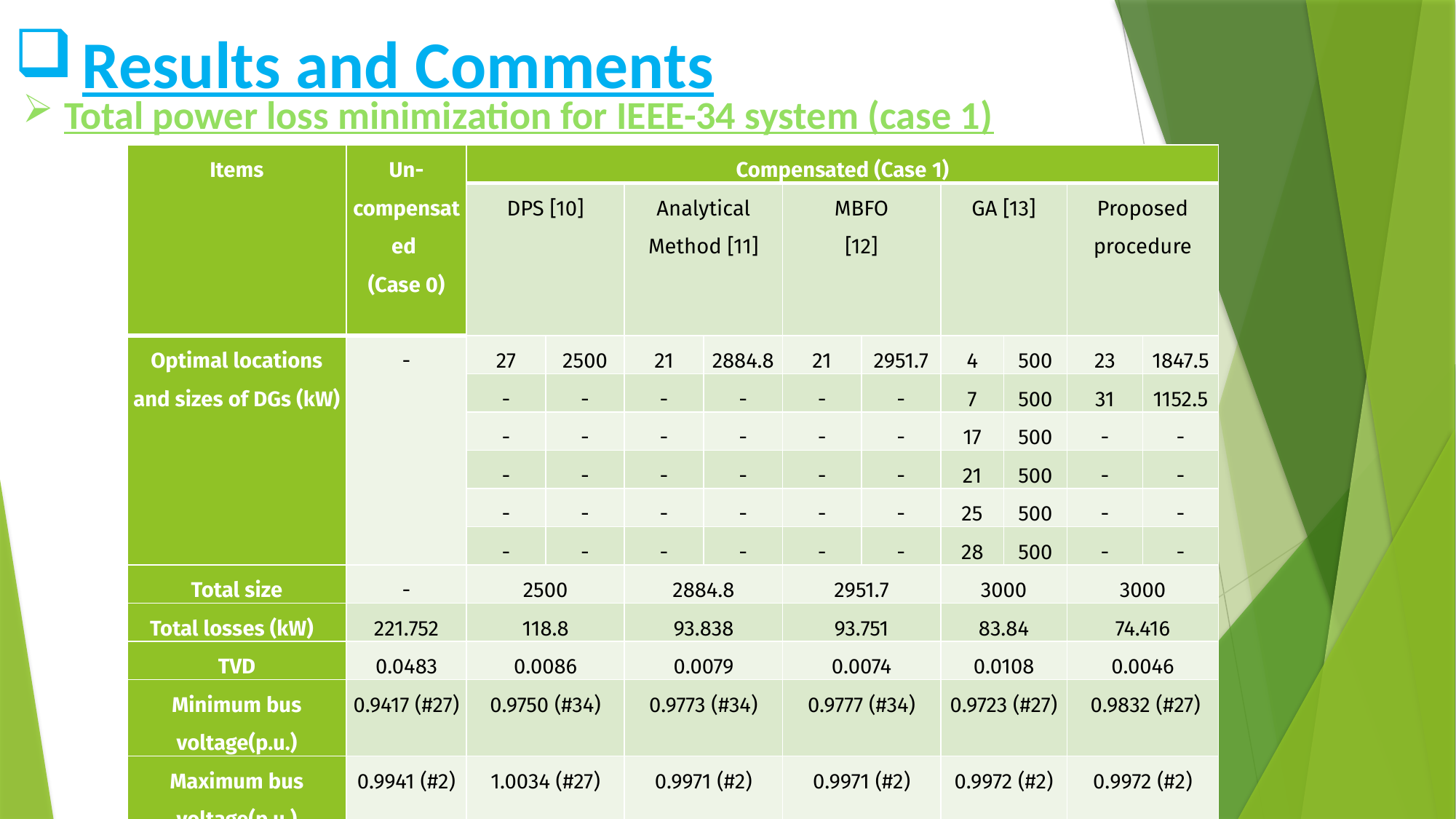

Results and Comments
Total power loss minimization for IEEE-34 system (case 1)
| Items | Un-compensated (Case 0) | Compensated (Case 1) |  |  |  |  |  |  |  |  |  |
| --- | --- | --- | --- | --- | --- | --- | --- | --- | --- | --- | --- |
|  |  | DPS [10] |  | Analytical Method [11] |  | MBFO [12] |  | GA [13] |  | Proposed procedure |  |
| Optimal locations and sizes of DGs (kW) | - | 27 | 2500 | 21 | 2884.8 | 21 | 2951.7 | 4 | 500 | 23 | 1847.5 |
|  |  | - | - | - | - | - | - | 7 | 500 | 31 | 1152.5 |
|  |  | - | - | - | - | - | - | 17 | 500 | - | - |
|  |  | - | - | - | - | - | - | 21 | 500 | - | - |
|  |  | - | - | - | - | - | - | 25 | 500 | - | - |
|  |  | - | - | - | - | - | - | 28 | 500 | - | - |
| Total size | - | 2500 |  | 2884.8 |  | 2951.7 |  | 3000 |  | 3000 |  |
| Total losses (kW) | 221.752 | 118.8 |  | 93.838 |  | 93.751 |  | 83.84 |  | 74.416 |  |
| TVD | 0.0483 | 0.0086 |  | 0.0079 |  | 0.0074 |  | 0.0108 |  | 0.0046 |  |
| Minimum bus voltage(p.u.) | 0.9417 (#27) | 0.9750 (#34) |  | 0.9773 (#34) |  | 0.9777 (#34) |  | 0.9723 (#27) |  | 0.9832 (#27) |  |
| Maximum bus voltage(p.u.) | 0.9941 (#2) | 1.0034 (#27) |  | 0.9971 (#2) |  | 0.9971 (#2) |  | 0.9972 (#2) |  | 0.9972 (#2) |  |
| Overall power factor | 0.85 | 0.5967 |  | 0.5205 |  | 0.5058 |  | 0.4949 |  | 0.4949 |  |